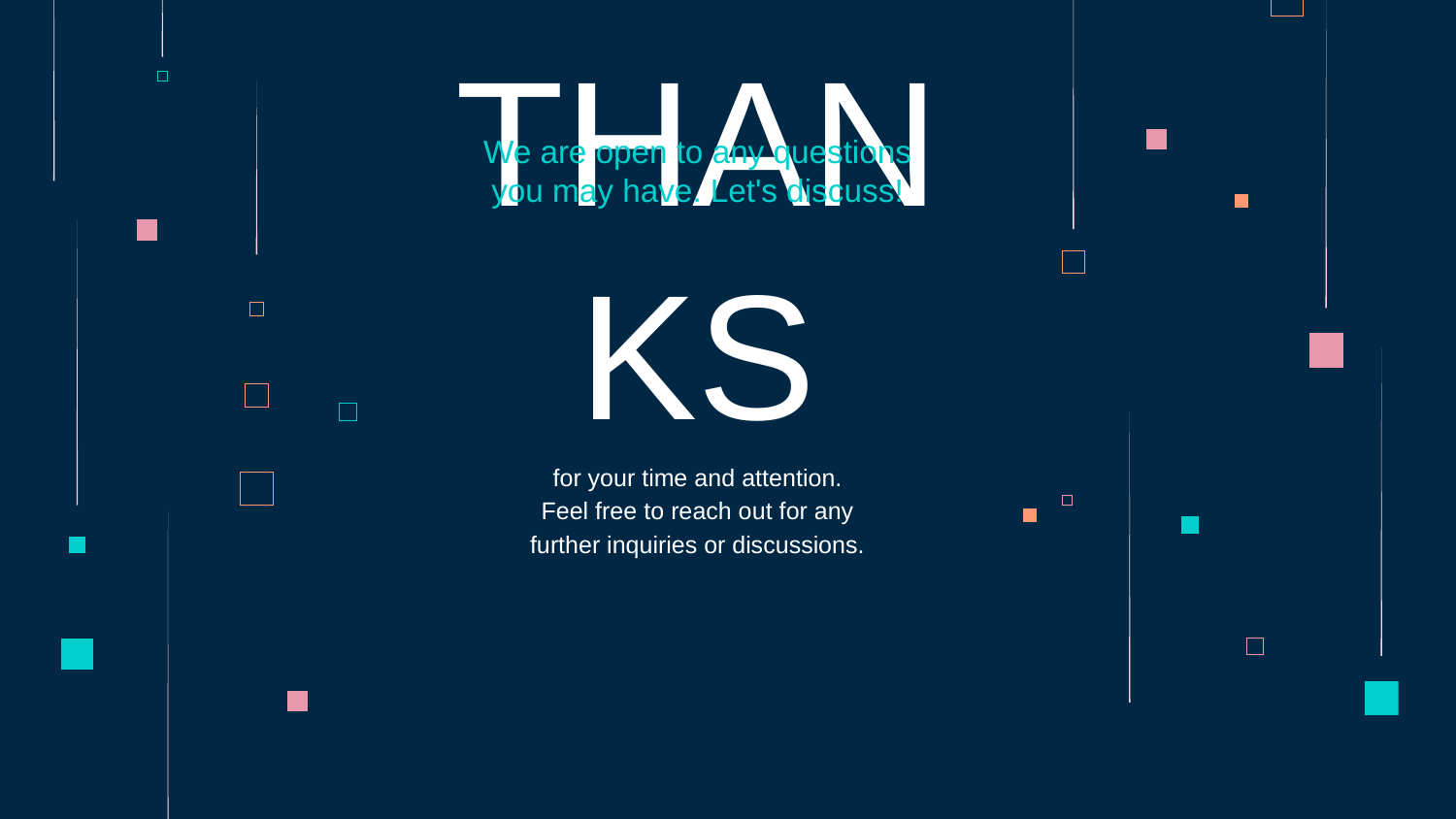

We are open to any questions you may have. Let's discuss!

# THANKS
for your time and attention. Feel free to reach out for any further inquiries or discussions.